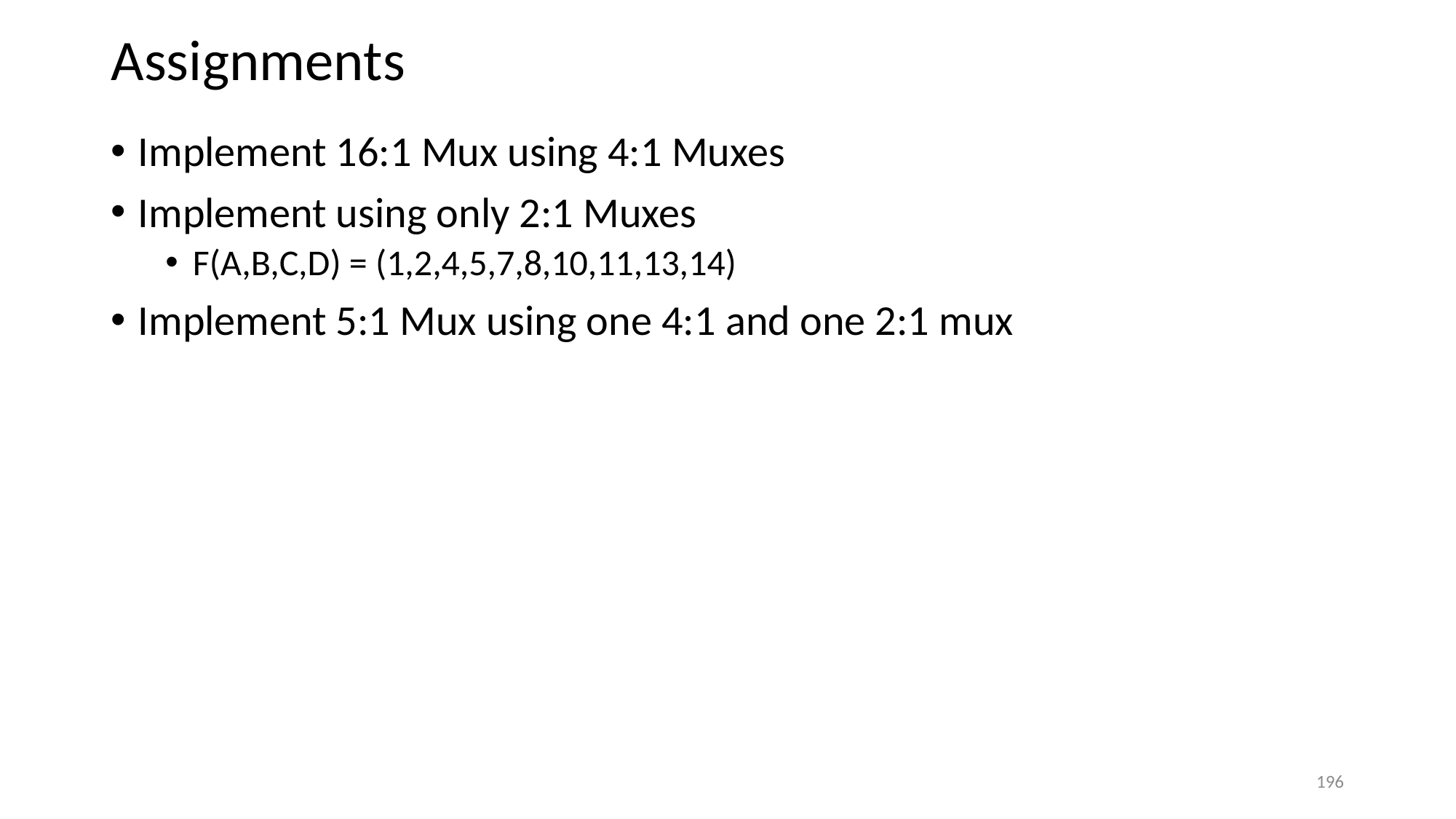

# Assignments
Implement 16:1 Mux using 4:1 Muxes
Implement using only 2:1 Muxes
F(A,B,C,D) = (1,2,4,5,7,8,10,11,13,14)
Implement 5:1 Mux using one 4:1 and one 2:1 mux

196